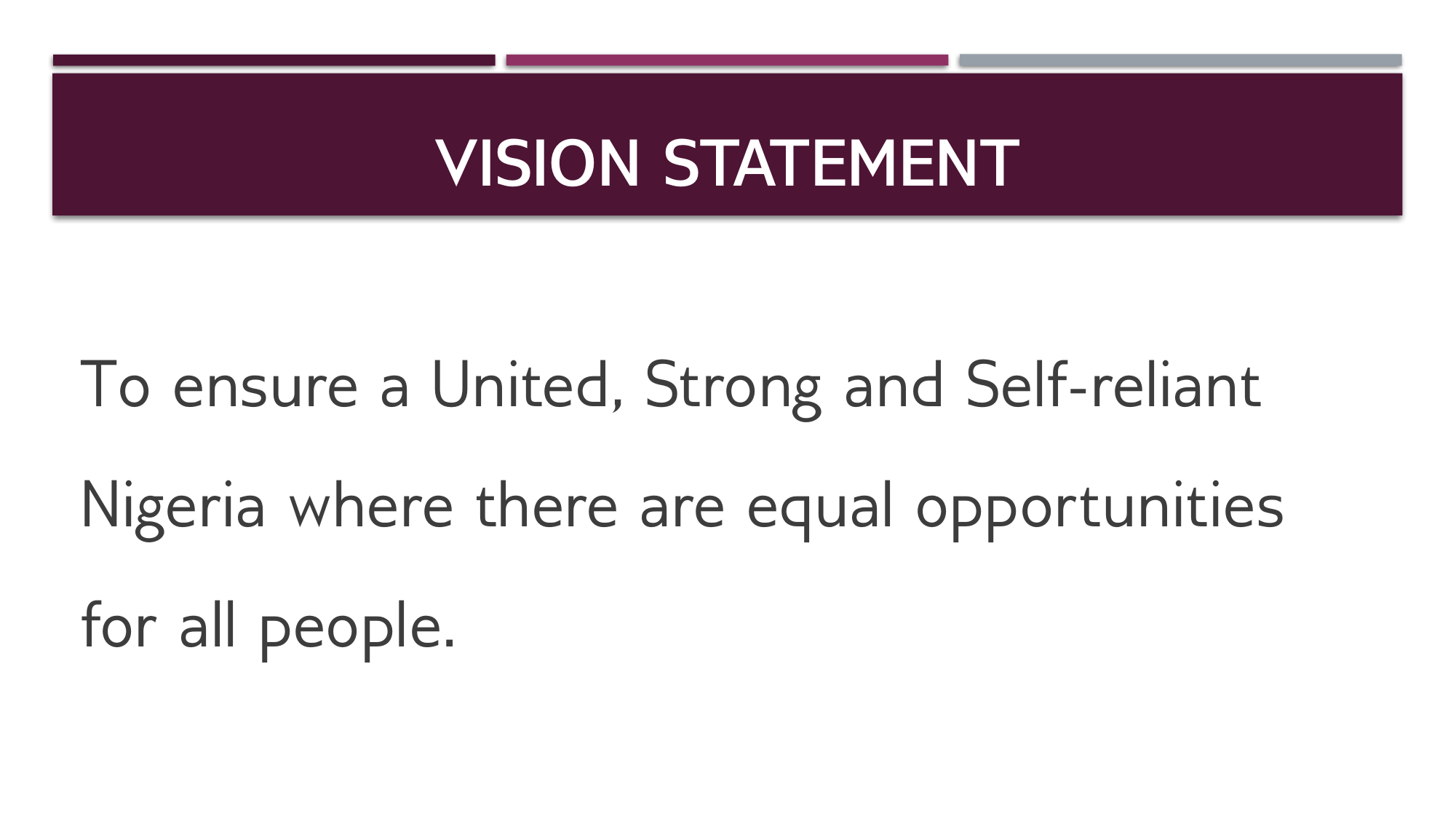

# VISION STATEMENT
To ensure a United, Strong and Self-reliant Nigeria where there are equal opportunities for all people.